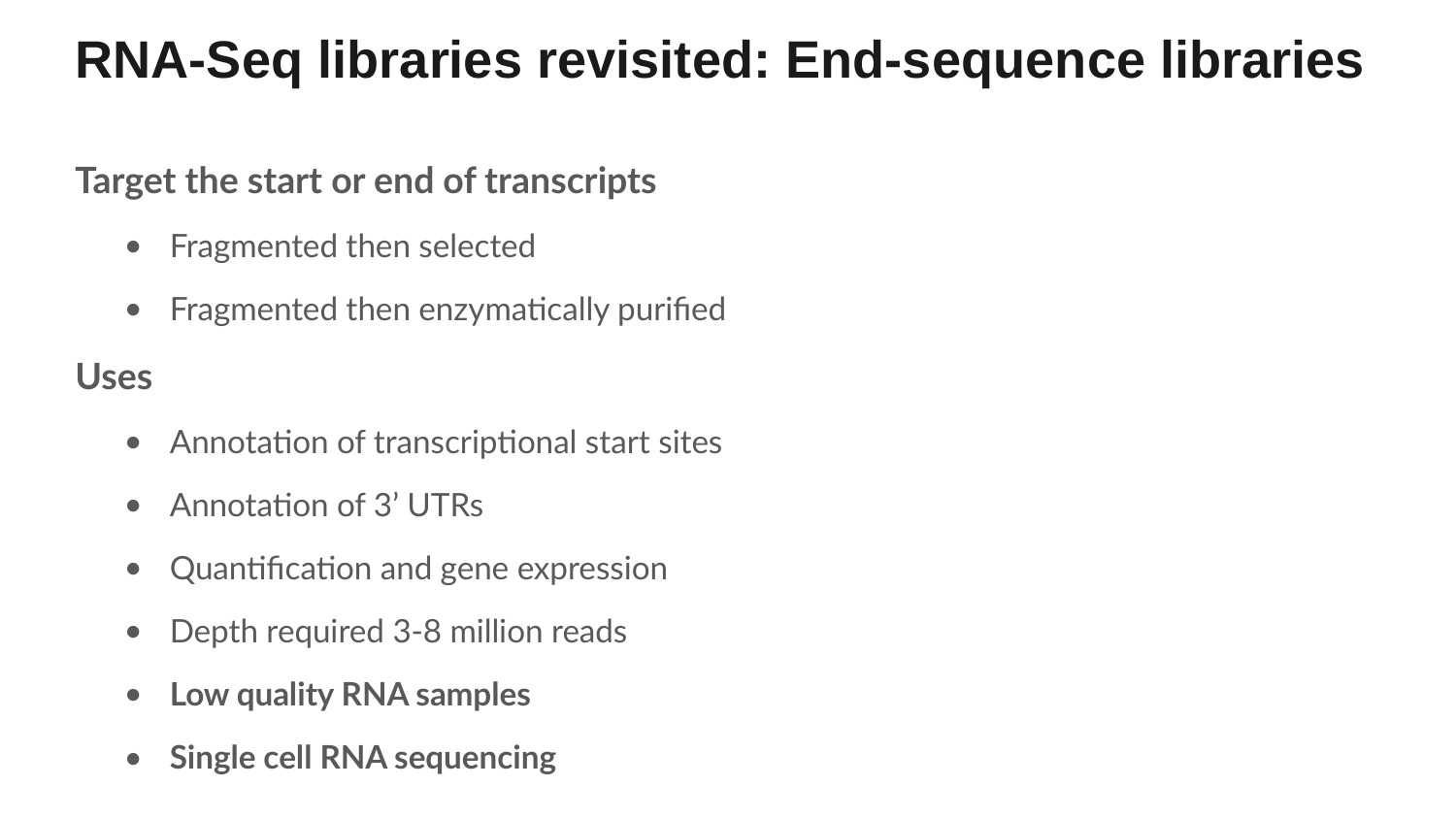

# RNA-Seq libraries revisited: End-sequence libraries
Target the start or end of transcripts
Fragmented then selected
Fragmented then enzymatically purified
Uses
Annotation of transcriptional start sites
Annotation of 3’ UTRs
Quantification and gene expression
Depth required 3-8 million reads
Low quality RNA samples
Single cell RNA sequencing